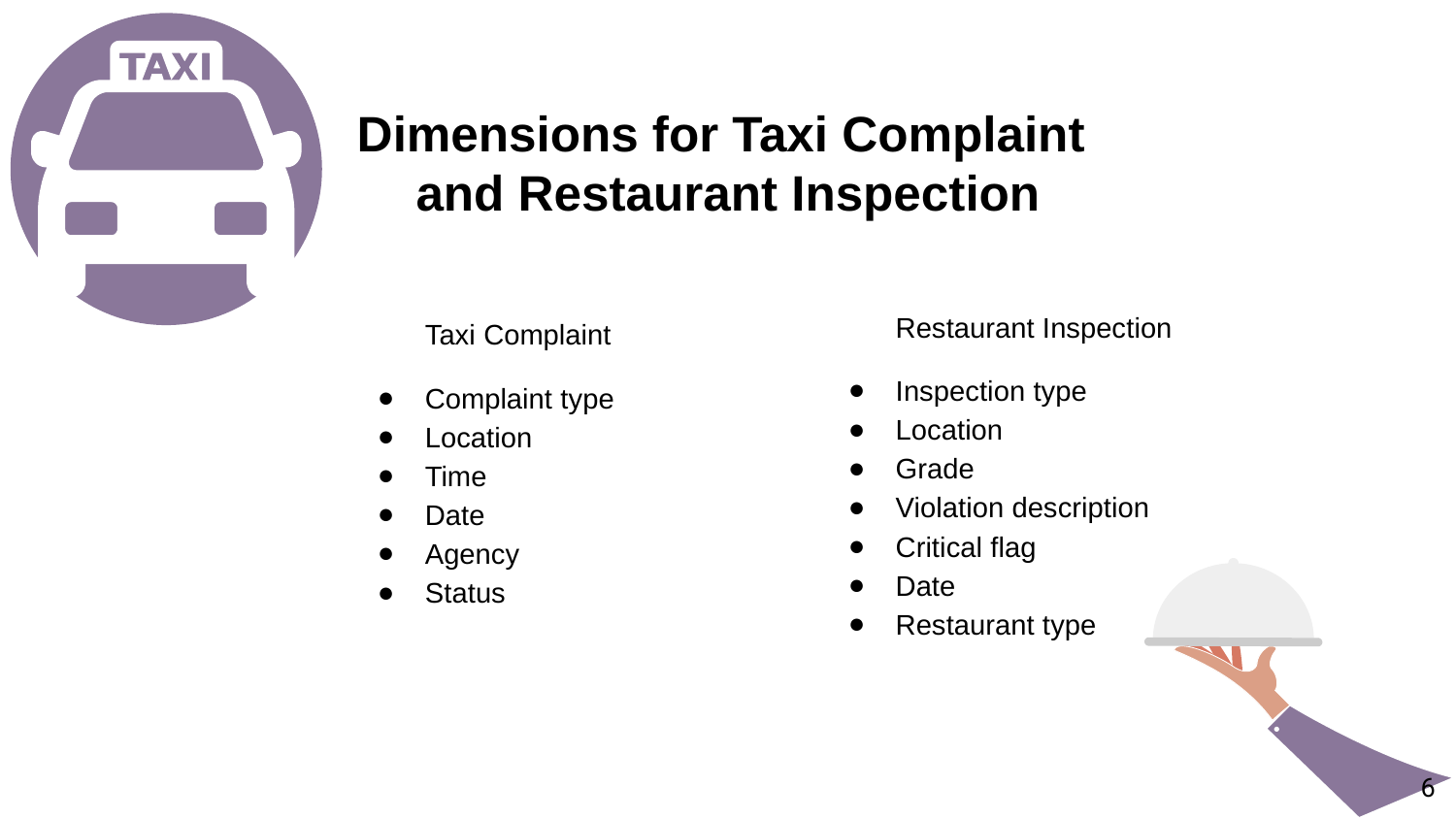

# Dimensions for Taxi Complaint
and Restaurant Inspection

Restaurant Inspection
Inspection type
Location
Grade
Violation description
Critical flag
Date
Restaurant type

Taxi Complaint
Complaint type
Location
Time
Date
Agency
Status

6